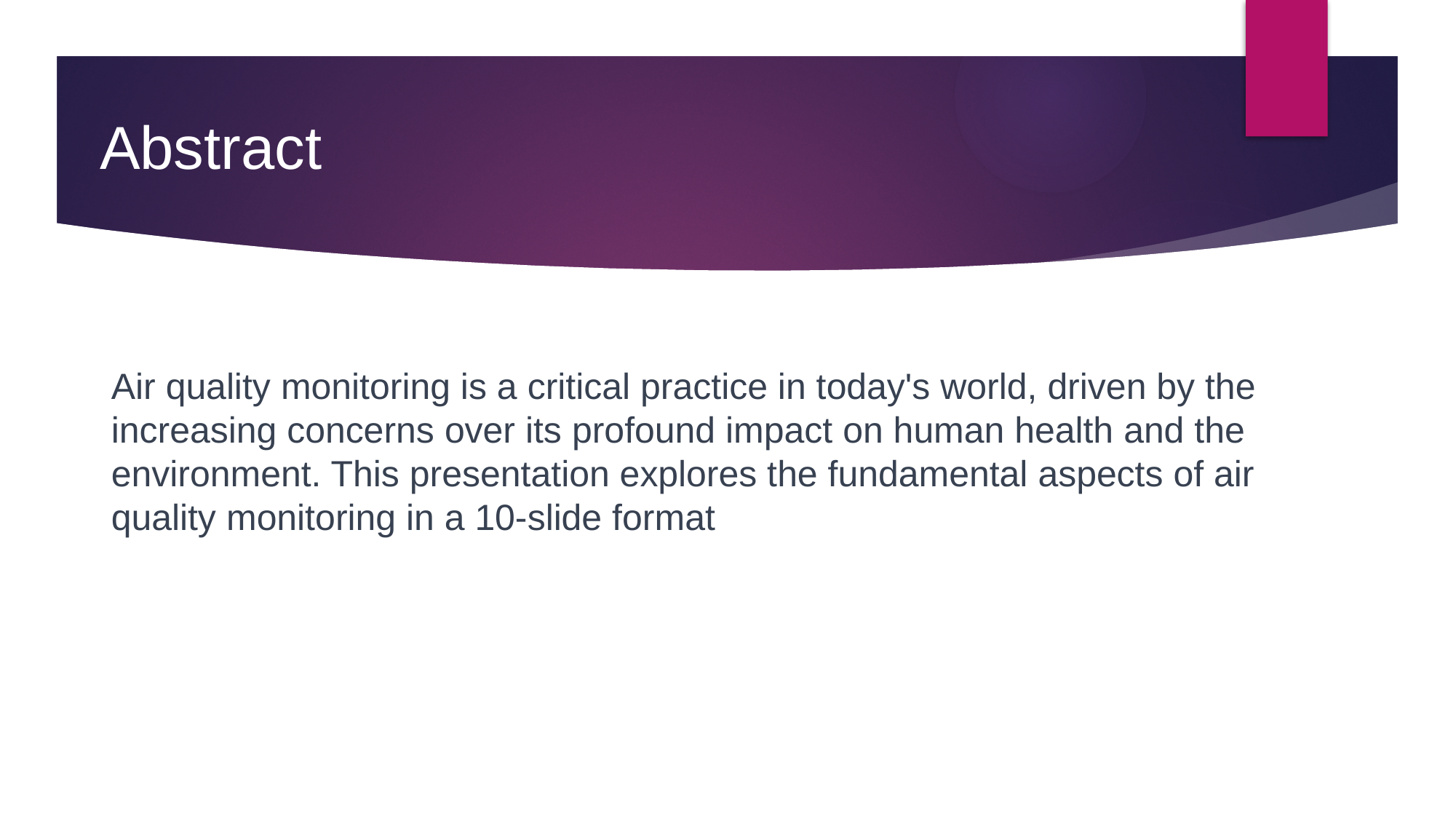

Abstract
Air quality monitoring is a critical practice in today's world, driven by the increasing concerns over its profound impact on human health and the environment. This presentation explores the fundamental aspects of air quality monitoring in a 10-slide format